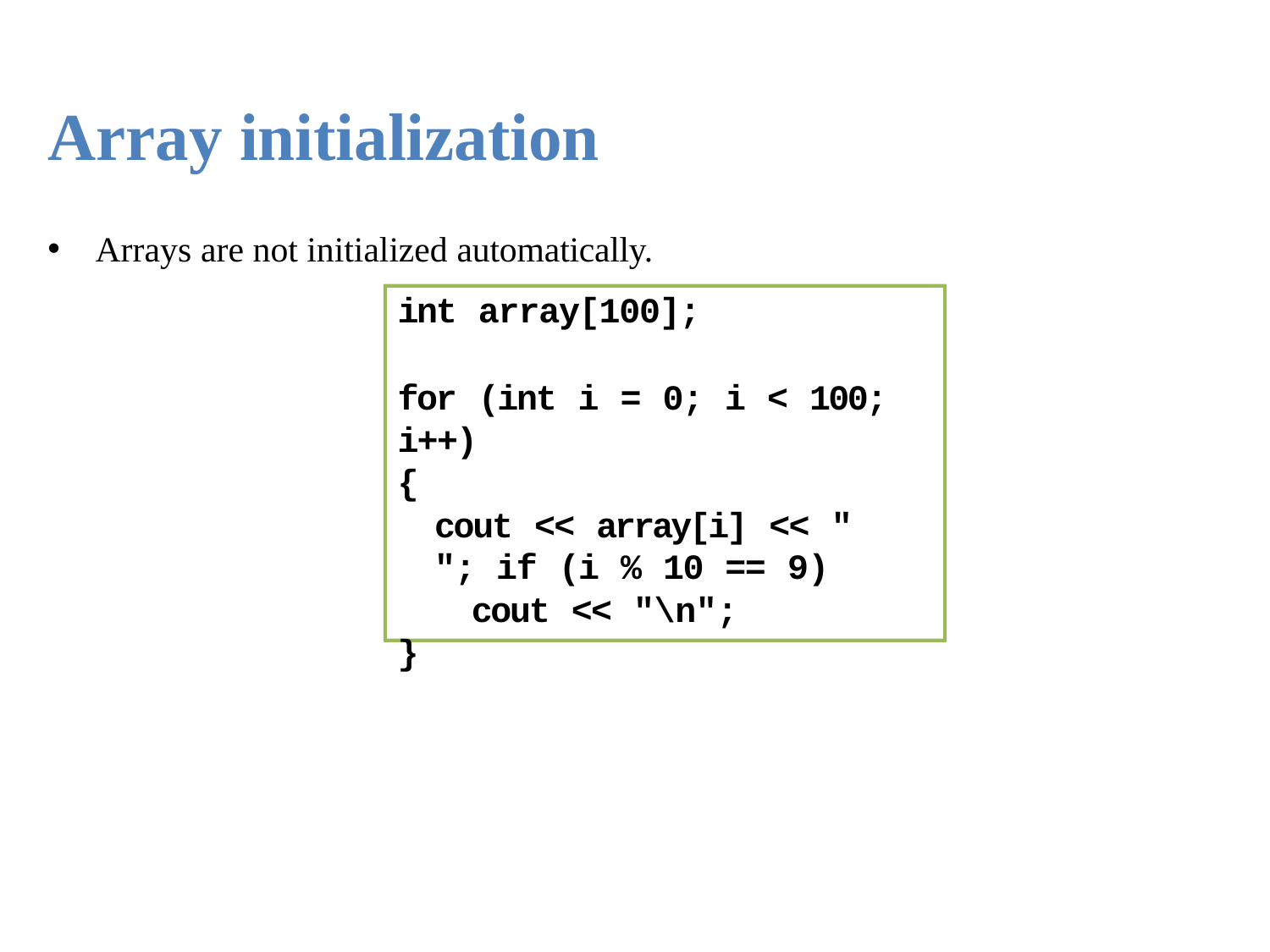

Array initialization
Arrays are not initialized automatically.
int array[100];

for (int i = 0; i < 100; i++)
{
cout << array[i] << " "; if (i % 10 == 9)
cout << "\n";
}